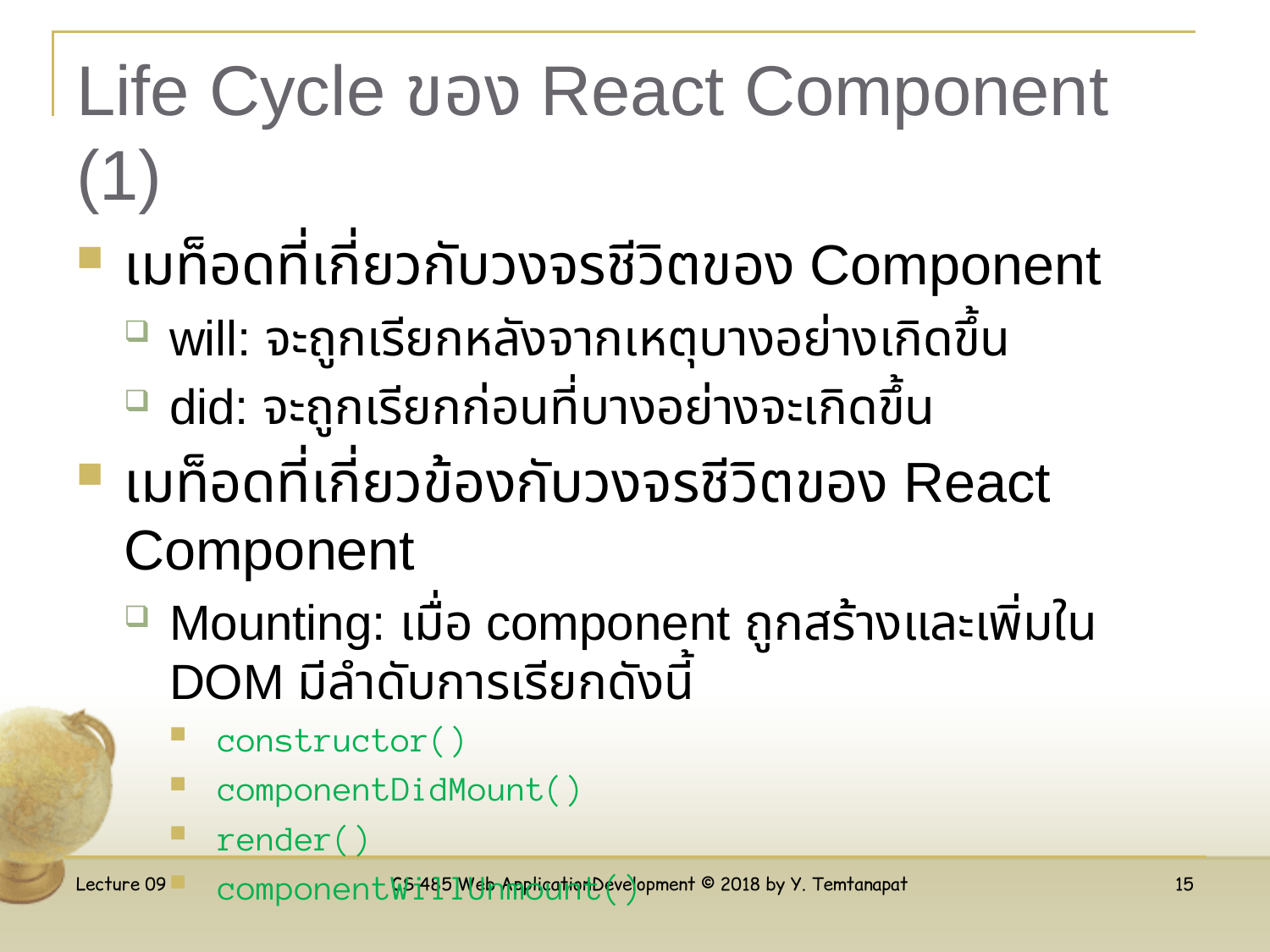

# Life Cycle ของ React Component (1)
เมท็อดที่เกี่ยวกับวงจรชีวิตของ Component
will: จะถูกเรียกหลังจากเหตุบางอย่างเกิดขึ้น
did: จะถูกเรียกก่อนที่บางอย่างจะเกิดขึ้น
เมท็อดที่เกี่ยวข้องกับวงจรชีวิตของ React Component
Mounting: เมื่อ component ถูกสร้างและเพิ่มใน DOM มีลำดับการเรียกดังนี้
constructor()
componentDidMount()
render()
componentWillUnmount()

Lecture 09
CS 485 Web ApplicationDevelopment © 2018 by Y. Temtanapat
15